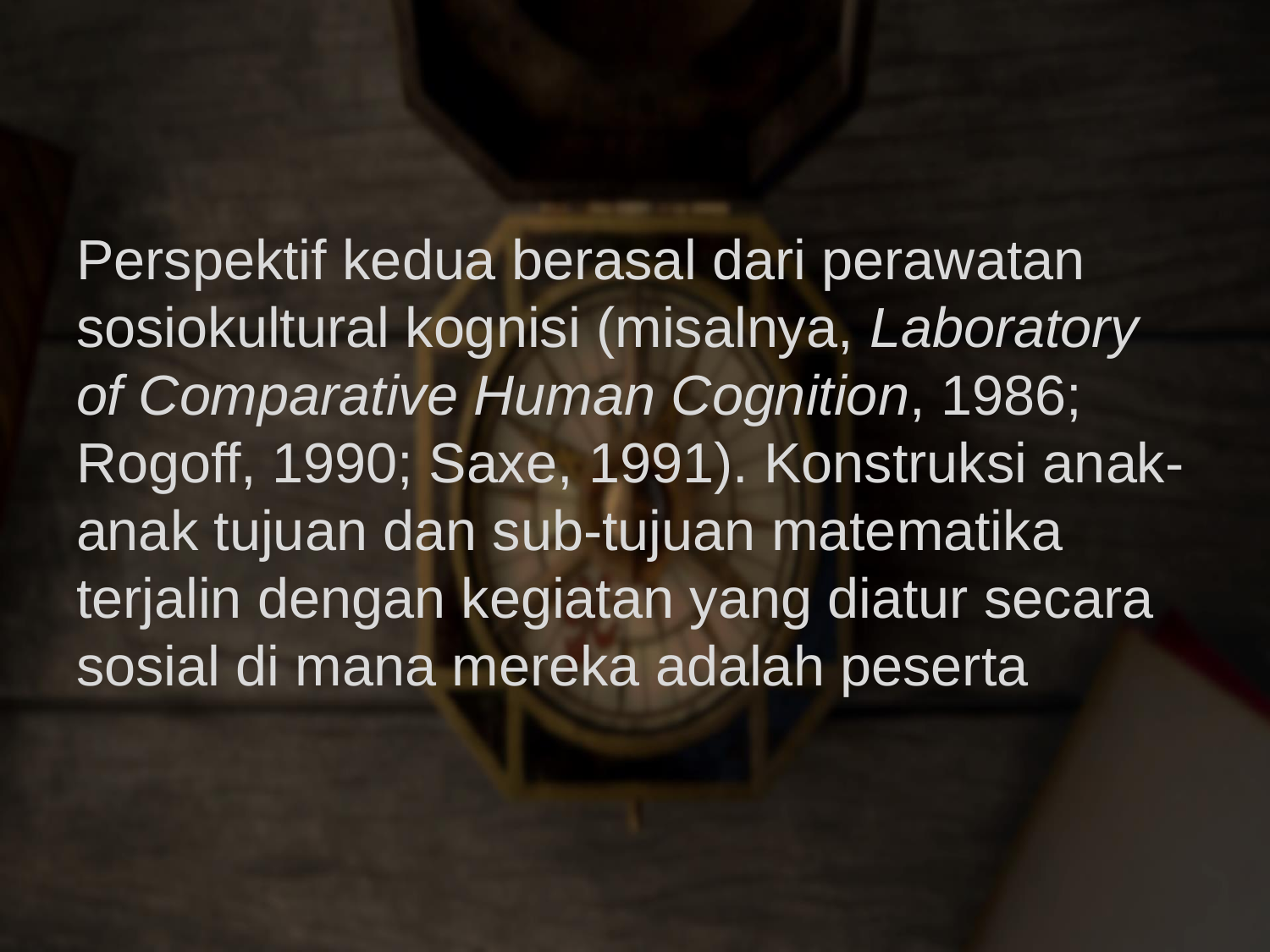

Perspektif kedua berasal dari perawatan sosiokultural kognisi (misalnya, Laboratory of Comparative Human Cognition, 1986; Rogoff, 1990; Saxe, 1991). Konstruksi anak-anak tujuan dan sub-tujuan matematika terjalin dengan kegiatan yang diatur secara sosial di mana mereka adalah peserta